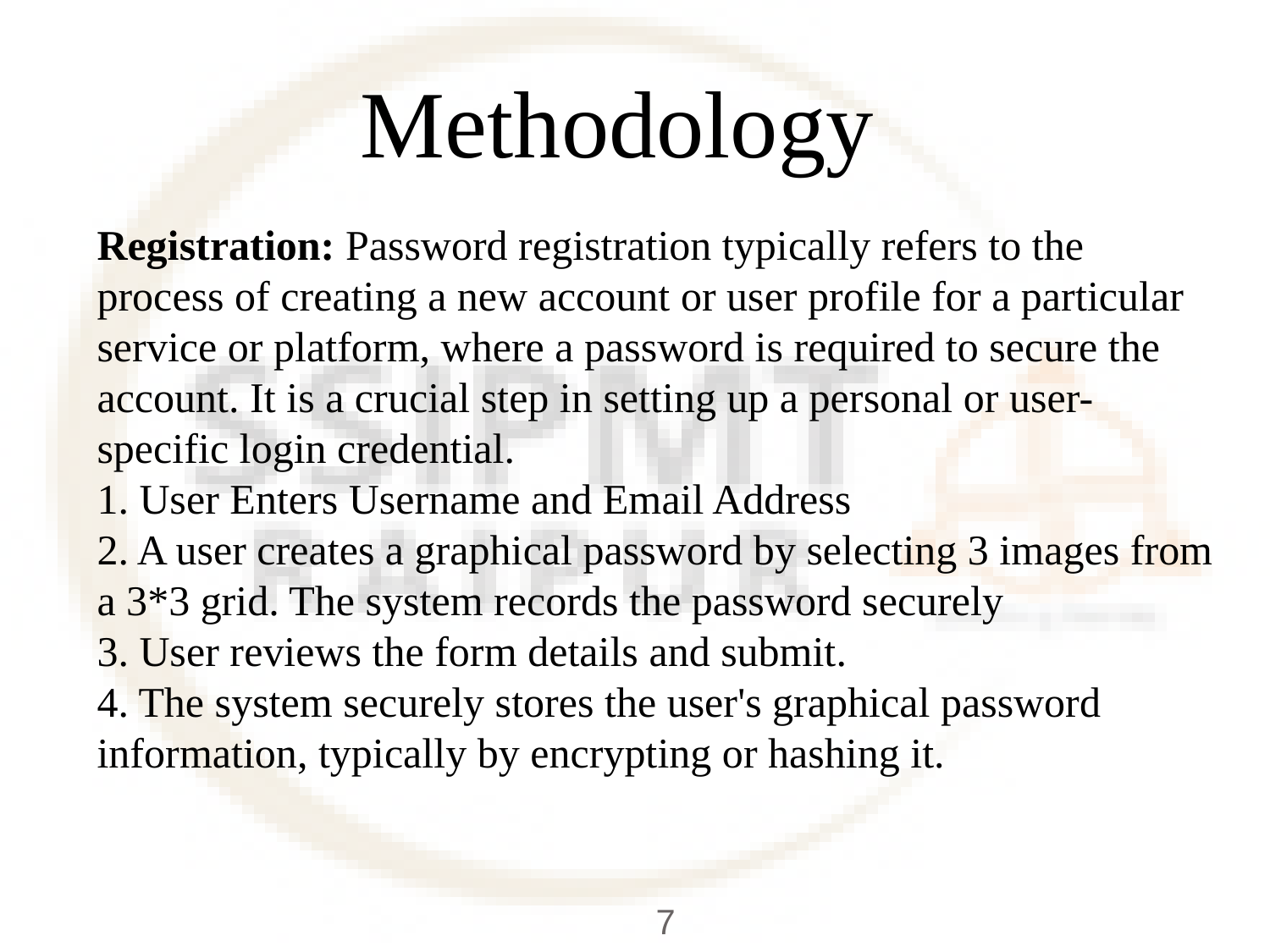

# Methodology
Registration: Password registration typically refers to the process of creating a new account or user profile for a particular service or platform, where a password is required to secure the account. It is a crucial step in setting up a personal or user-specific login credential.
1. User Enters Username and Email Address
2. A user creates a graphical password by selecting 3 images from a 3*3 grid. The system records the password securely
3. User reviews the form details and submit.
4. The system securely stores the user's graphical password information, typically by encrypting or hashing it.

7